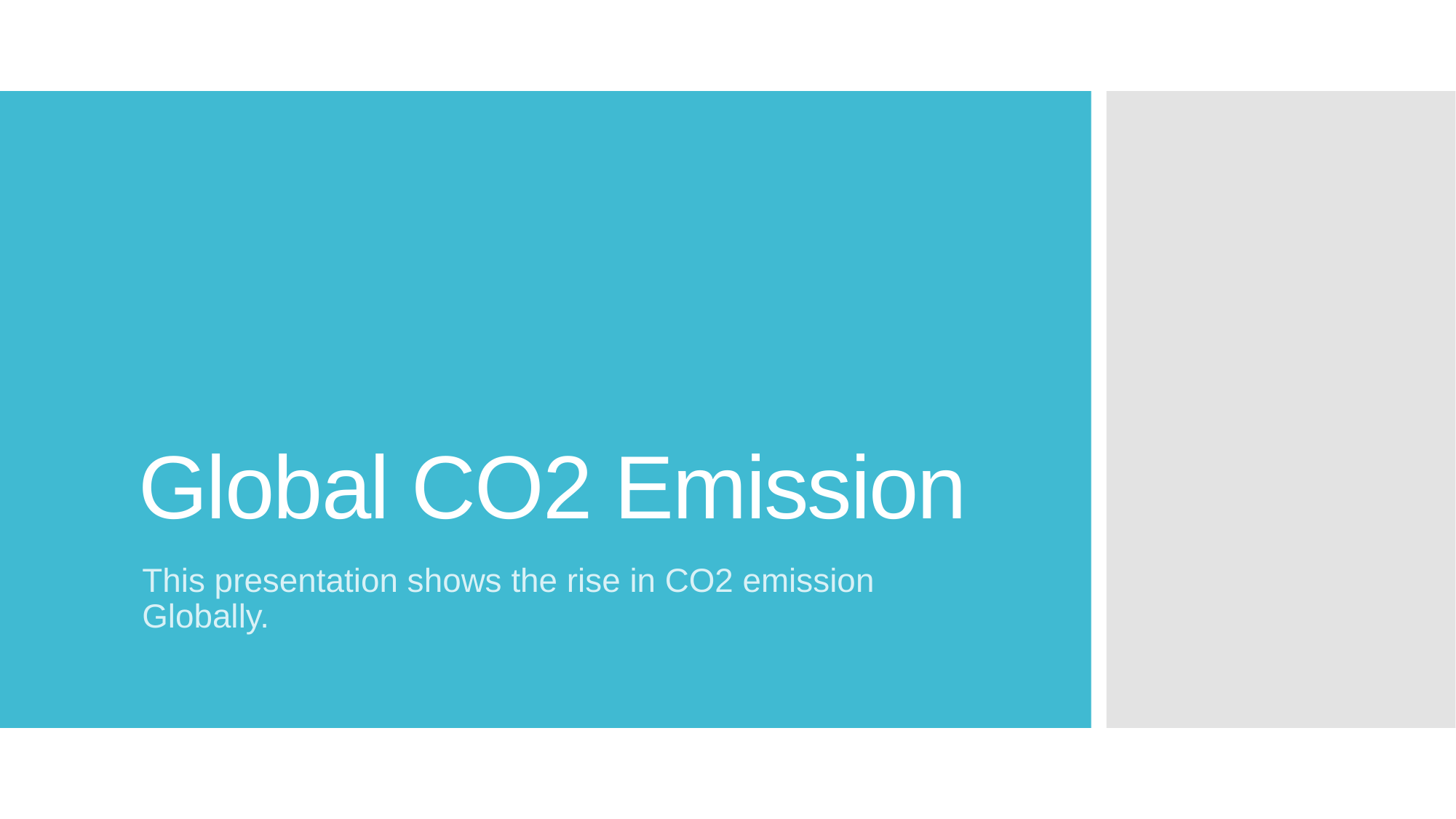

# Global CO2 Emission
This presentation shows the rise in CO2 emission Globally.